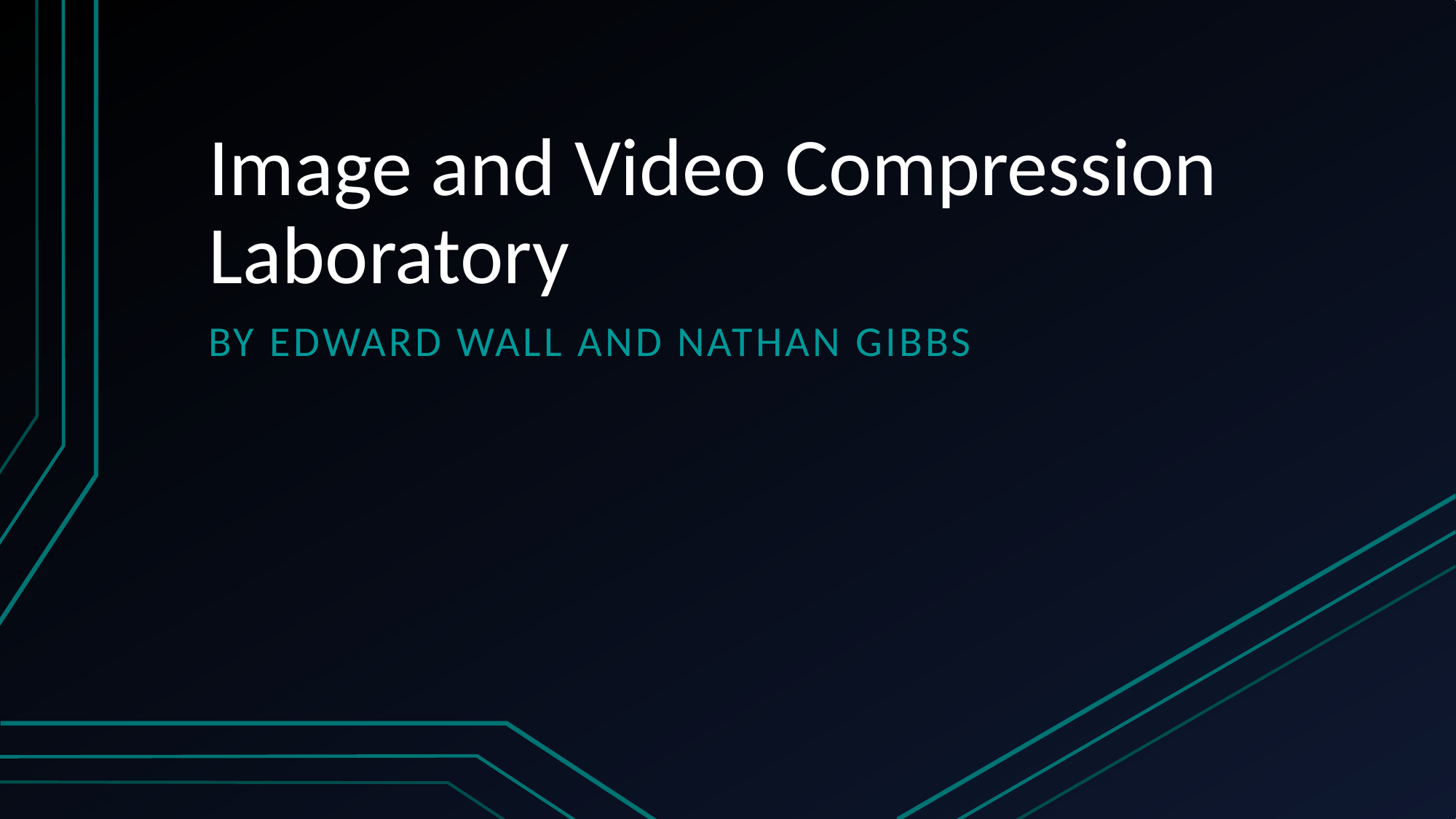

# Image and Video Compression Laboratory
By Edward Wall and Nathan gibbs